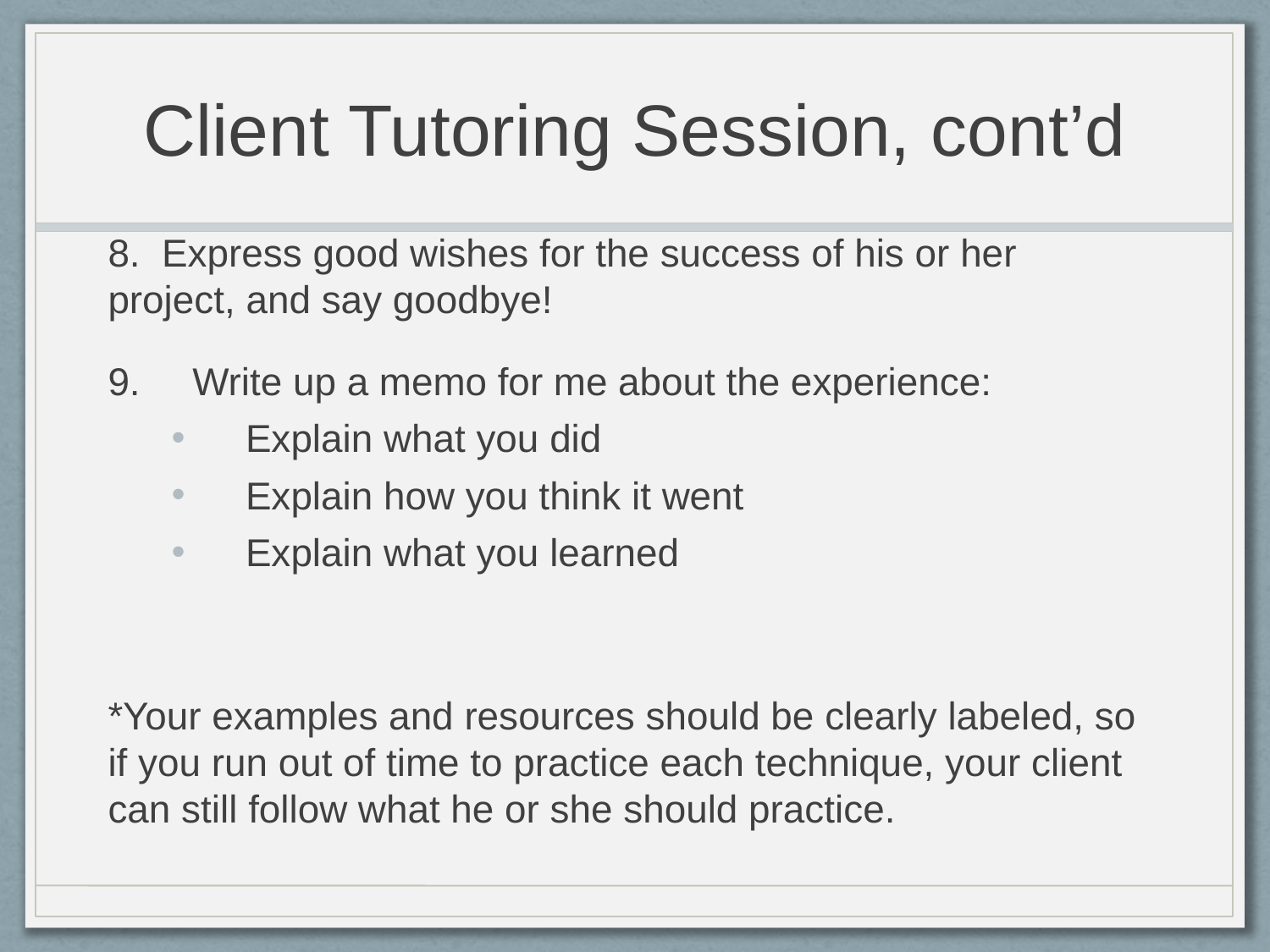

# Client Tutoring Session, cont’d
8.  Express good wishes for the success of his or her project, and say goodbye!
Write up a memo for me about the experience:
Explain what you did
Explain how you think it went
Explain what you learned

*Your examples and resources should be clearly labeled, so if you run out of time to practice each technique, your client can still follow what he or she should practice.